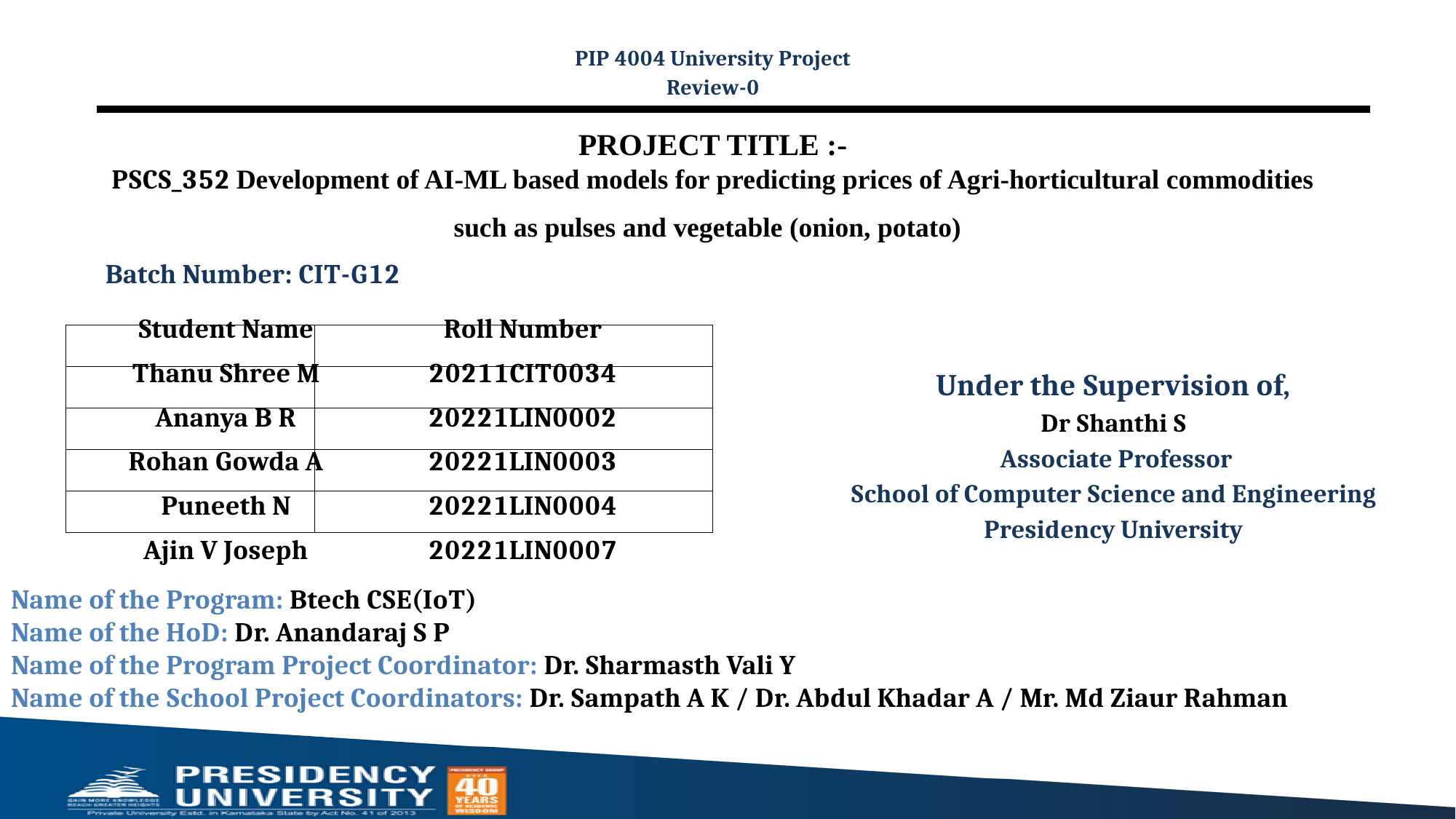

PIP 4004 University Project
Review-0
# PROJECT TITLE :- PSCS_352 Development of AI-ML based models for predicting prices of Agri-horticultural commodities such as pulses and vegetable (onion, potato)
Batch Number: CIT-G12

| Student Name | Roll Number |
| --- | --- |
| Thanu Shree M | 20211CIT0034 |
| Ananya B R | 20221LIN0002 |
| Rohan Gowda A | 20221LIN0003 |
| Puneeth N | 20221LIN0004 |
| Ajin V Joseph | 20221LIN0007 |
|  |  |
| --- | --- |
|  |  |
|  |  |
|  |  |
|  |  |
Under the Supervision of,
Dr Shanthi S
 Associate Professor
School of Computer Science and Engineering
Presidency University

Name of the Program: Btech CSE(IoT)
Name of the HoD: Dr. Anandaraj S P
Name of the Program Project Coordinator: Dr. Sharmasth Vali Y
Name of the School Project Coordinators: Dr. Sampath A K / Dr. Abdul Khadar A / Mr. Md Ziaur Rahman